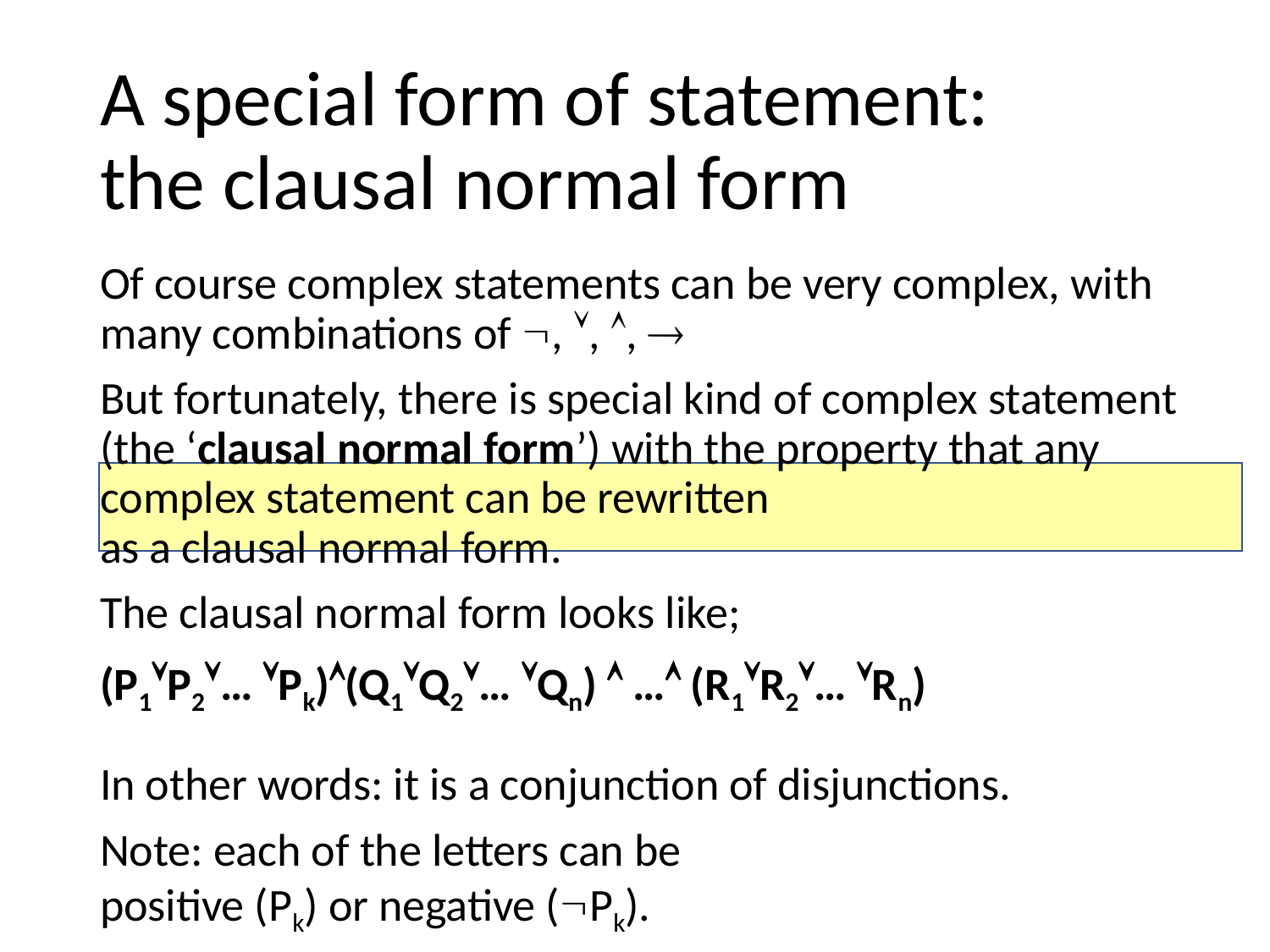

# A special form of statement: the clausal normal form
Of course complex statements can be very complex, with many combinations of ¬, ∨, ∧, →
But fortunately, there is special kind of complex statement (the ‘clausal normal form’) with the property that any complex statement can be rewritten
as a clausal normal form.
The clausal normal form looks like;
(P1∨P2∨… ∨Pk)∧(Q1∨Q2∨… ∨Qn) ∧ …∧ (R1∨R2∨… ∨Rn)
In other words: it is a conjunction of disjunctions.
Note: each of the letters can be
positive (Pk) or negative (¬Pk).